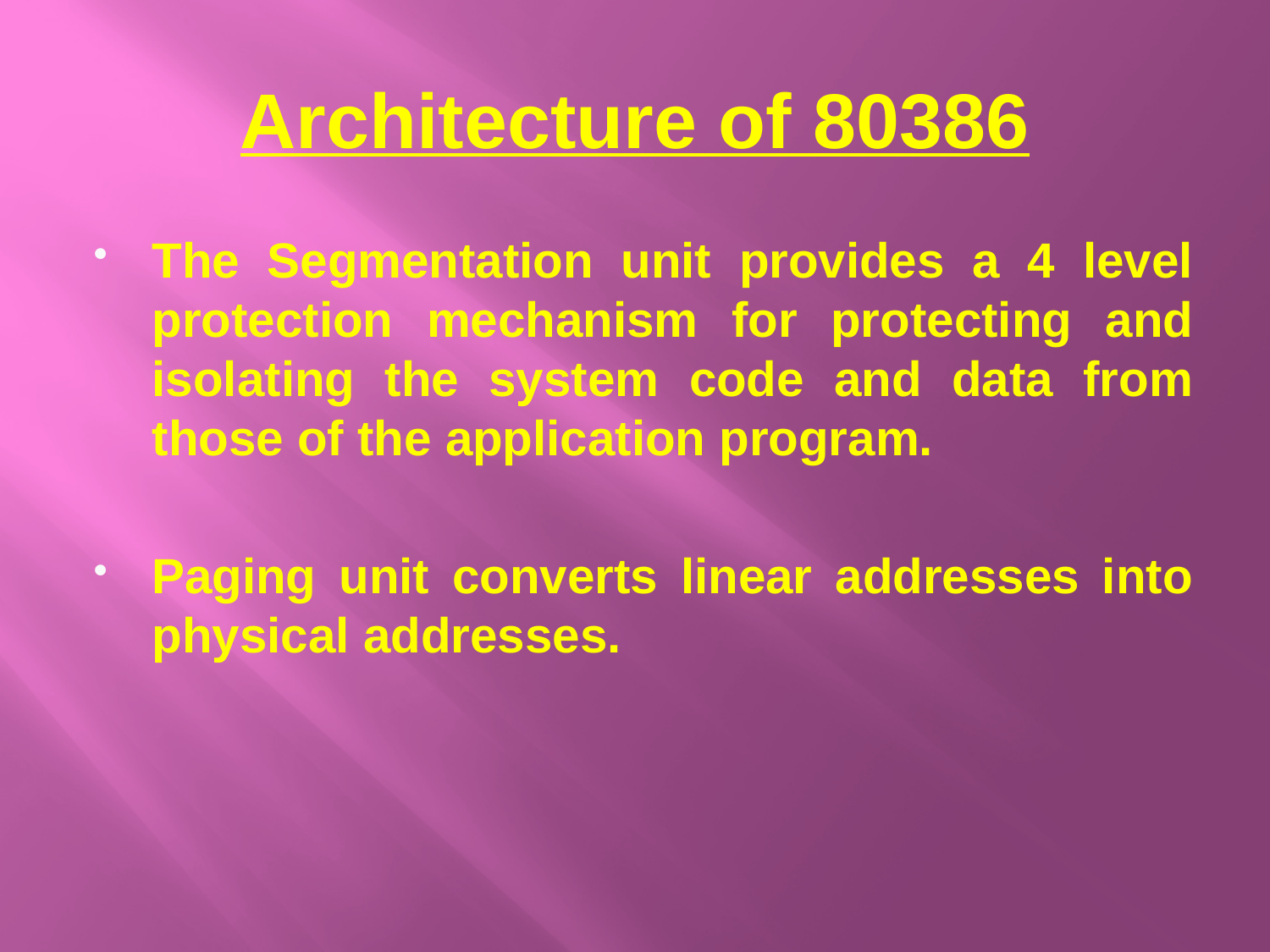

# Architecture of 80386
The Segmentation unit provides a 4 level protection mechanism for protecting and isolating the system code and data from those of the application program.

Paging unit converts linear addresses into physical addresses.